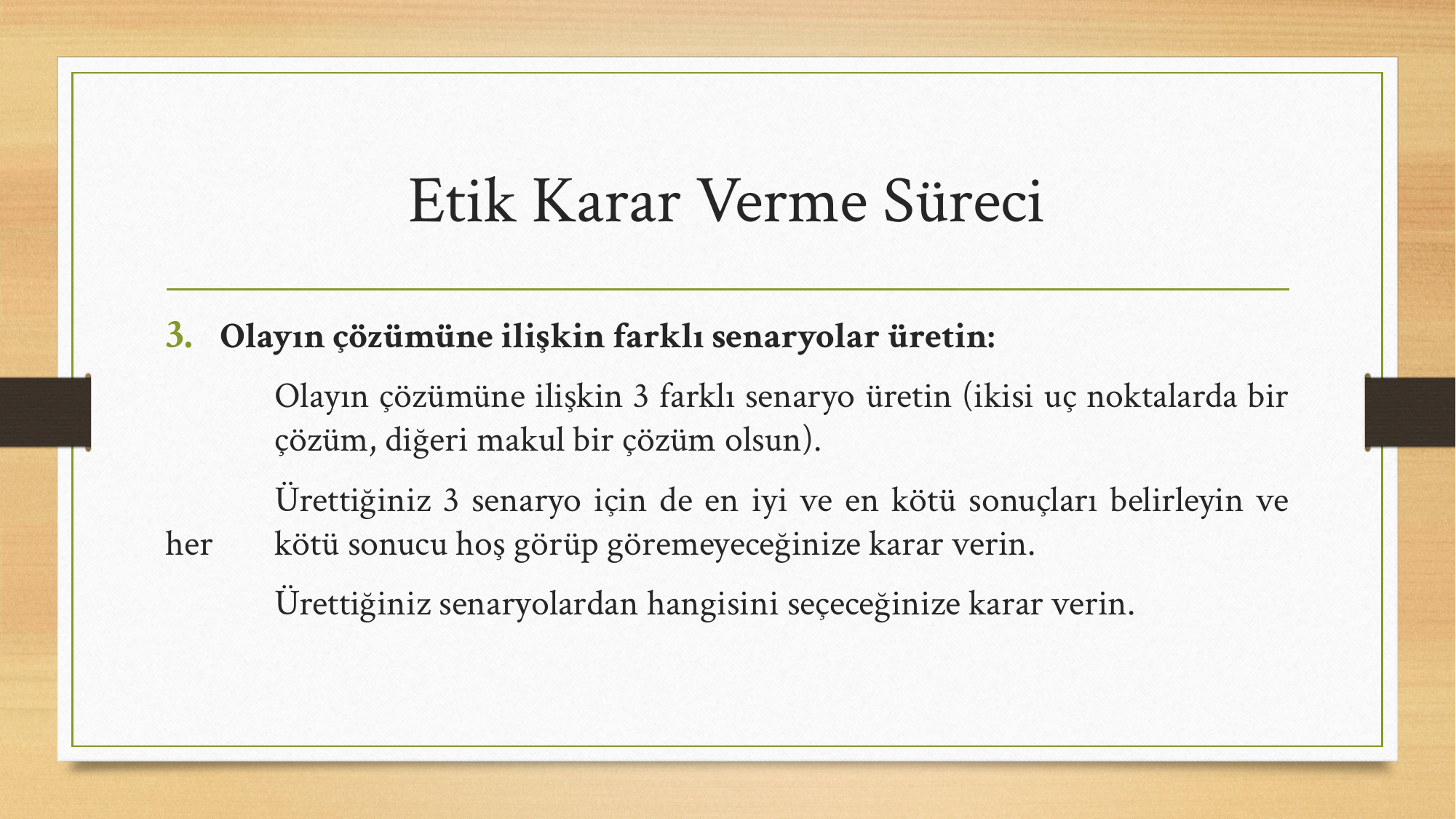

# Etik Karar Verme Süreci
Olayın çözümüne ilişkin farklı senaryolar üretin:
	Olayın çözümüne ilişkin 3 farklı senaryo üretin (ikisi uç noktalarda bir 	çözüm, diğeri makul bir çözüm olsun).
	Ürettiğiniz 3 senaryo için de en iyi ve en kötü sonuçları belirleyin ve her 	kötü sonucu hoş görüp göremeyeceğinize karar verin.
	Ürettiğiniz senaryolardan hangisini seçeceğinize karar verin.